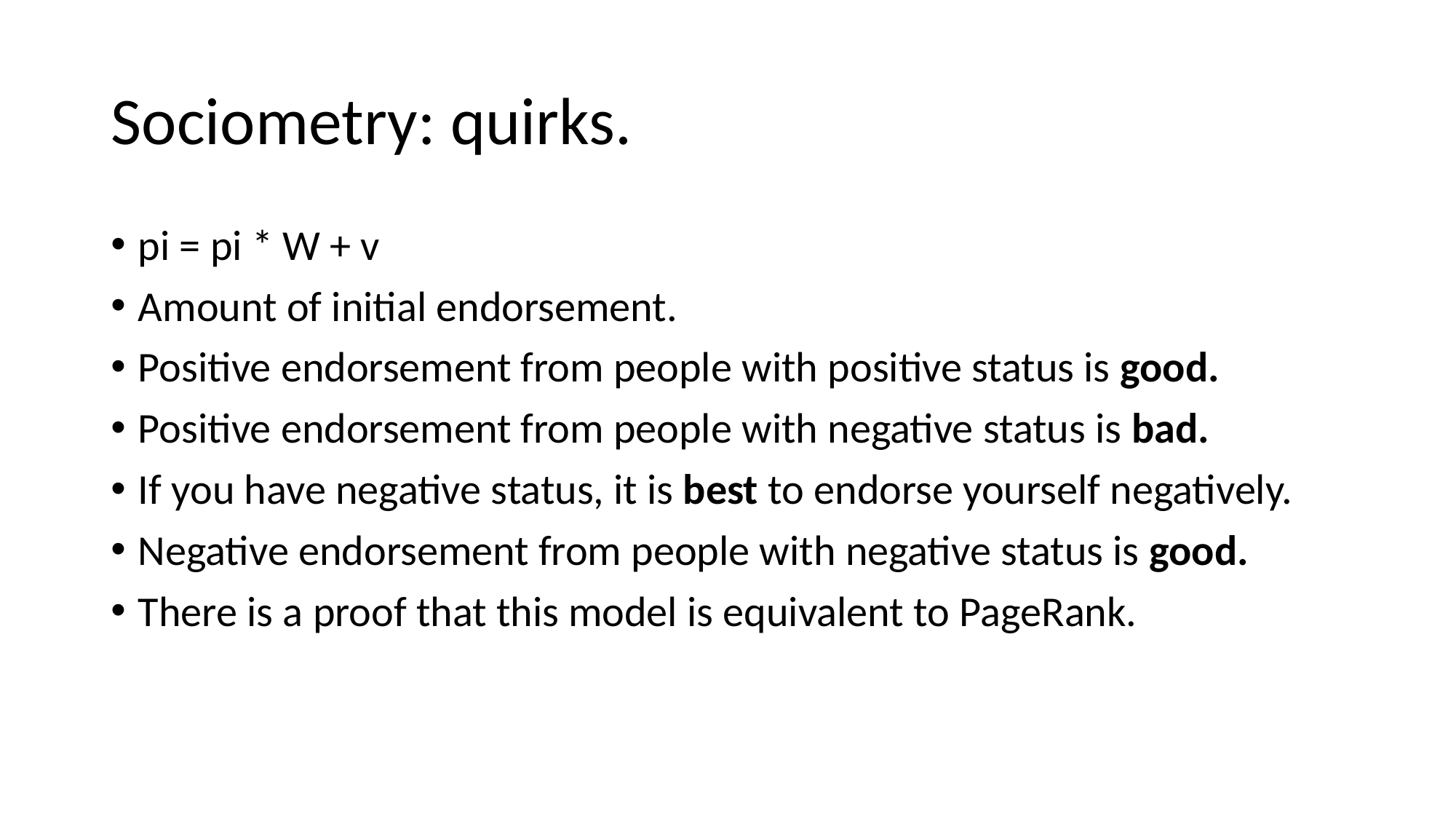

# Sociometry: quirks.
pi = pi * W + v
Amount of initial endorsement.
Positive endorsement from people with positive status is good.
Positive endorsement from people with negative status is bad.
If you have negative status, it is best to endorse yourself negatively.
Negative endorsement from people with negative status is good.
There is a proof that this model is equivalent to PageRank.